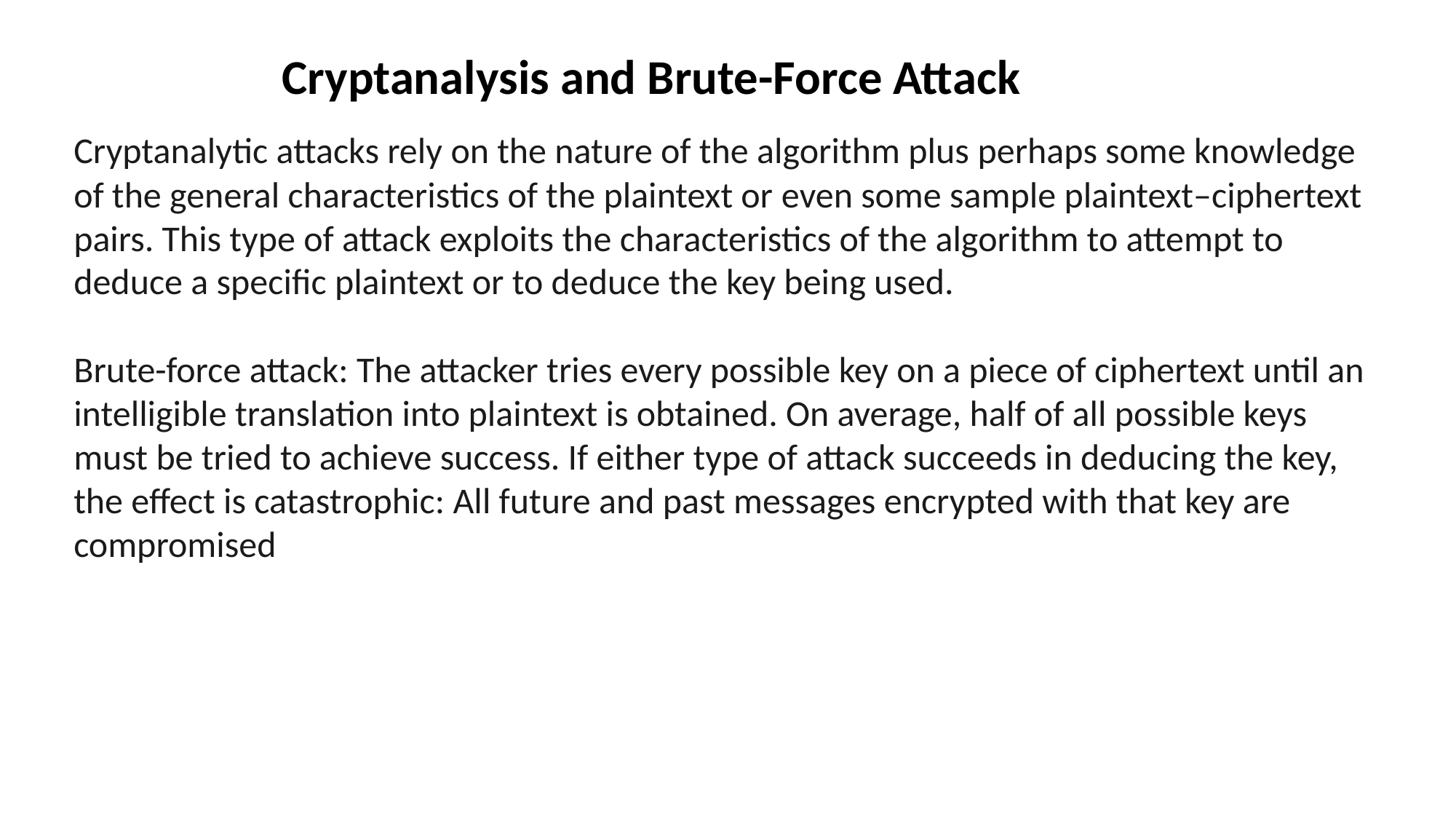

# Cryptanalysis and Brute-Force Attack
Cryptanalytic attacks rely on the nature of the algorithm plus perhaps some knowledge of the general characteristics of the plaintext or even some sample plaintext–ciphertext pairs. This type of attack exploits the characteristics of the algorithm to attempt to deduce a specific plaintext or to deduce the key being used.

Brute-force attack: The attacker tries every possible key on a piece of ciphertext until an intelligible translation into plaintext is obtained. On average, half of all possible keys must be tried to achieve success. If either type of attack succeeds in deducing the key, the effect is catastrophic: All future and past messages encrypted with that key are compromised